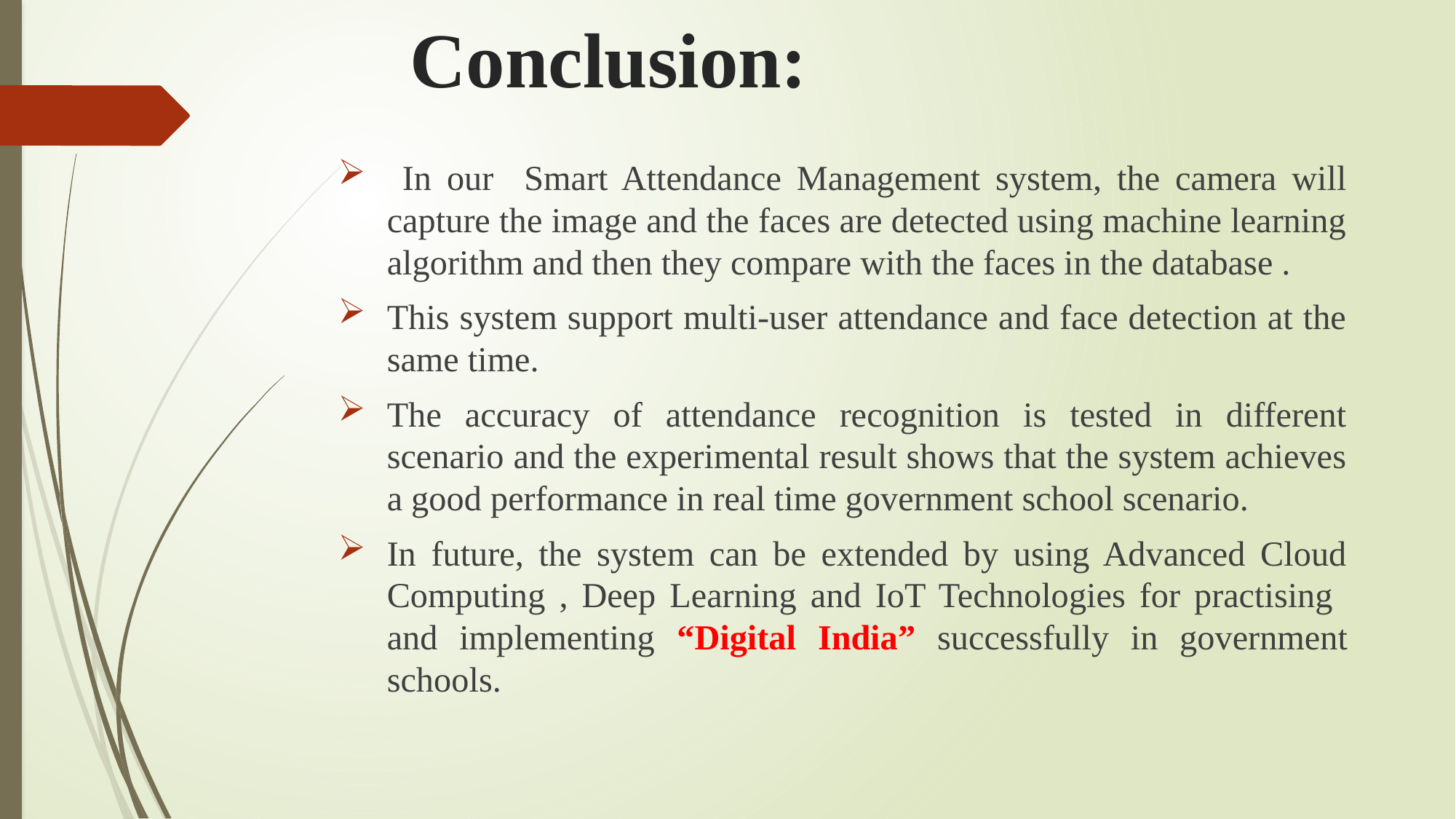

# Conclusion:
 In our  Smart Attendance Management system, the camera will capture the image and the faces are detected using machine learning algorithm and then they compare with the faces in the database .
This system support multi-user attendance and face detection at the same time.
The accuracy of attendance recognition is tested in different scenario and the experimental result shows that the system achieves a good performance in real time government school scenario.
In future, the system can be extended by using Advanced Cloud Computing , Deep Learning and IoT Technologies for practising  and implementing “Digital India” successfully in government schools.